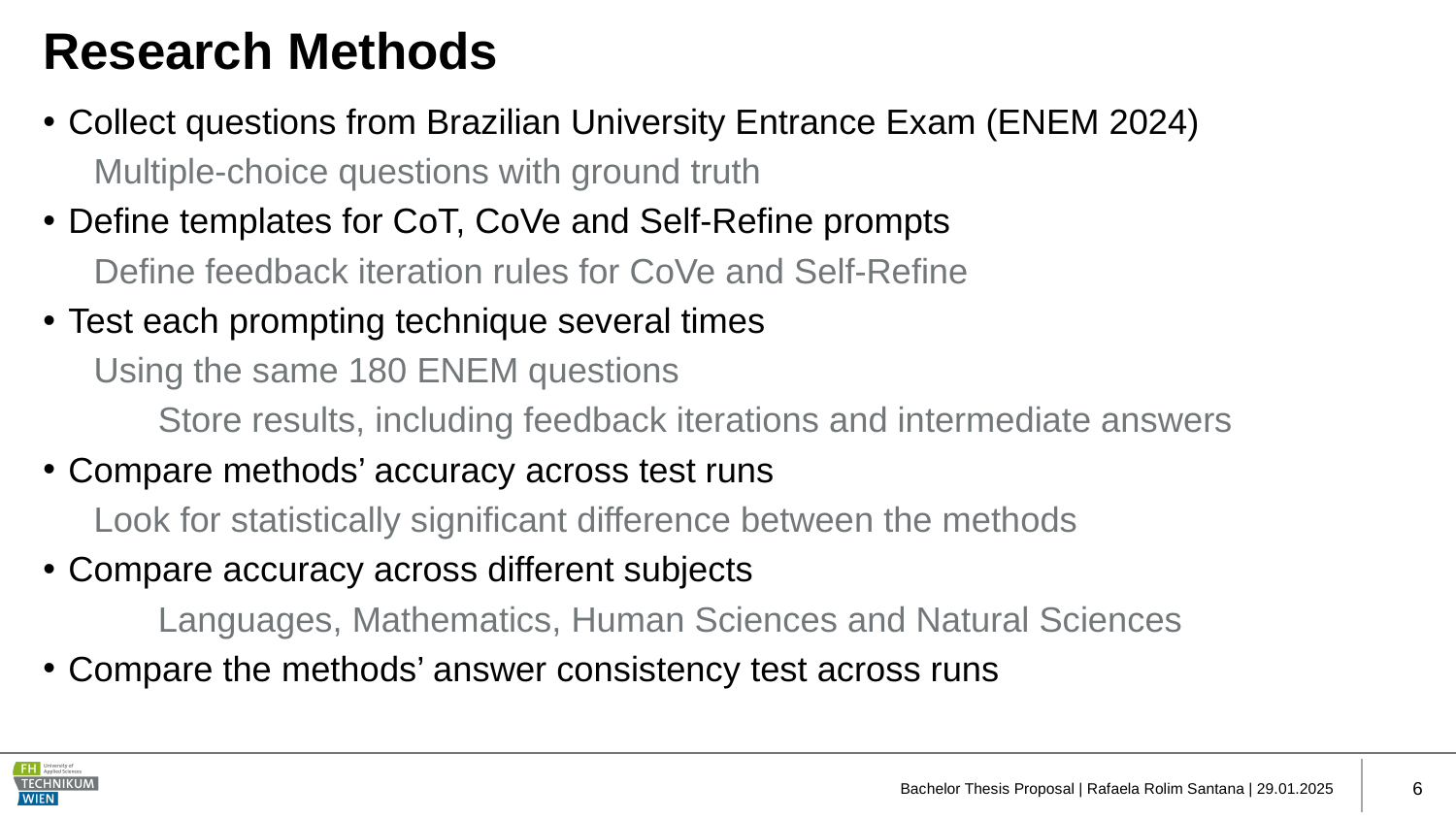

# Research Methods
Collect questions from Brazilian University Entrance Exam (ENEM 2024)
	Multiple-choice questions with ground truth
Define templates for CoT, CoVe and Self-Refine prompts
	Define feedback iteration rules for CoVe and Self-Refine
Test each prompting technique several times
	Using the same 180 ENEM questions
	Store results, including feedback iterations and intermediate answers
Compare methods’ accuracy across test runs
	Look for statistically significant difference between the methods
Compare accuracy across different subjects
	Languages, Mathematics, Human Sciences and Natural Sciences
Compare the methods’ answer consistency test across runs

Bachelor Thesis Proposal | Rafaela Rolim Santana | 29.01.2025
6